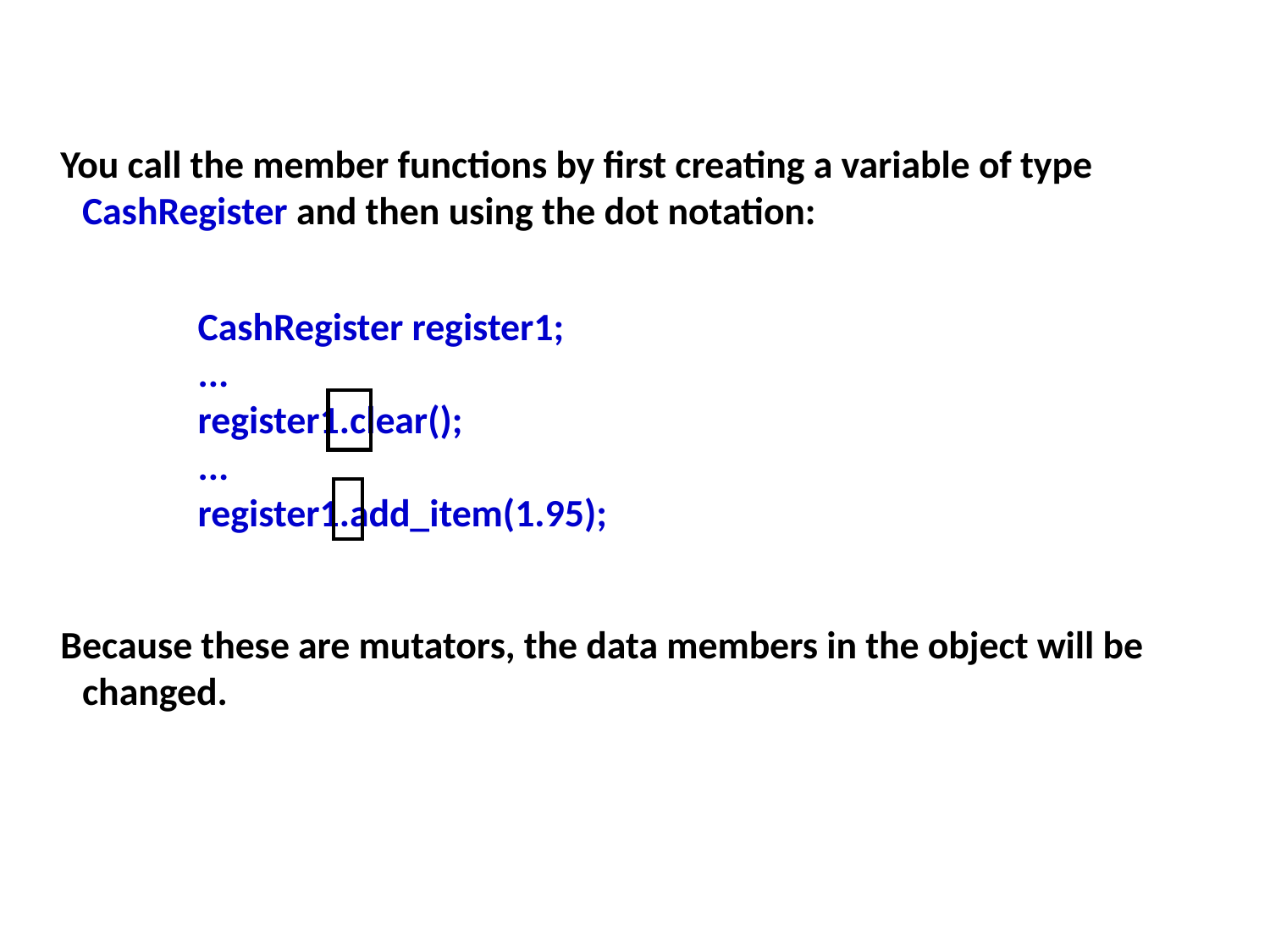

You call the member functions by first creating a variable of type CashRegister and then using the dot notation:

   Because these are mutators, the data members in the object will be changed.
CashRegister register1;
...
register1.clear();
...
register1.add_item(1.95);